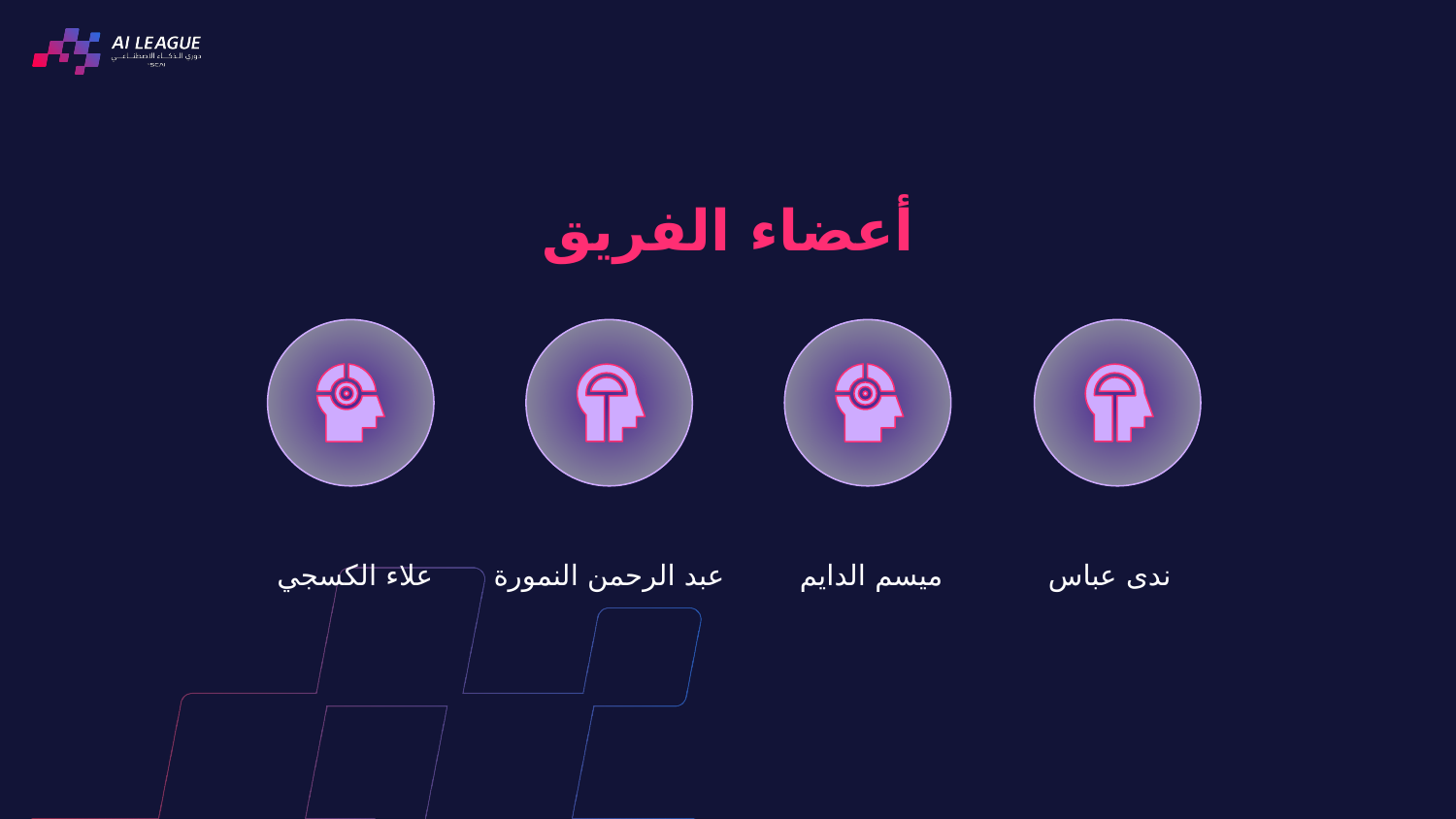

أعضاء الفريق

علاء الكسجي
عبد الرحمن النمورة
ميسم الدايم
ندى عباس